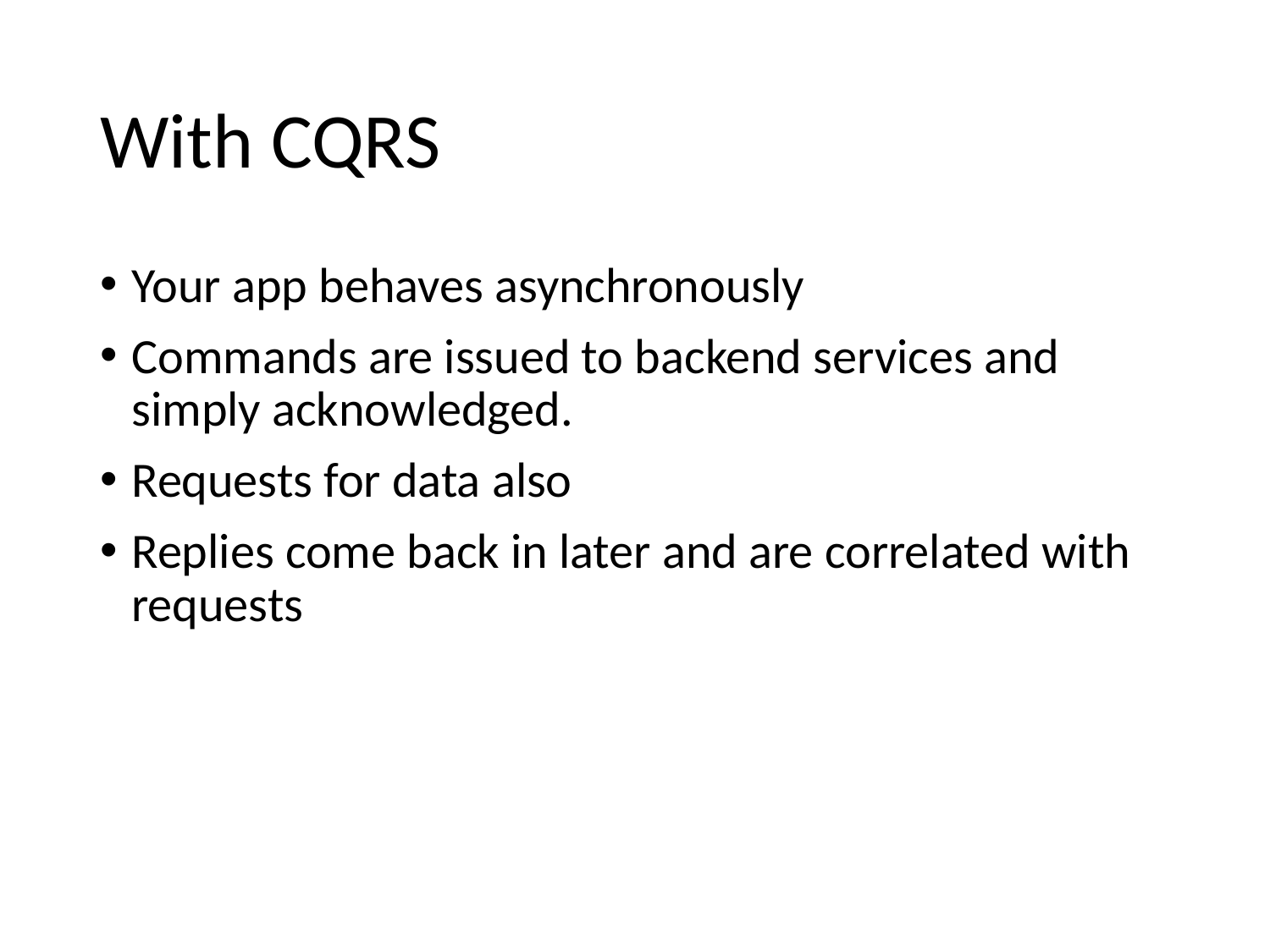

# With CQRS
Your app behaves asynchronously
Commands are issued to backend services and simply acknowledged.
Requests for data also
Replies come back in later and are correlated with requests